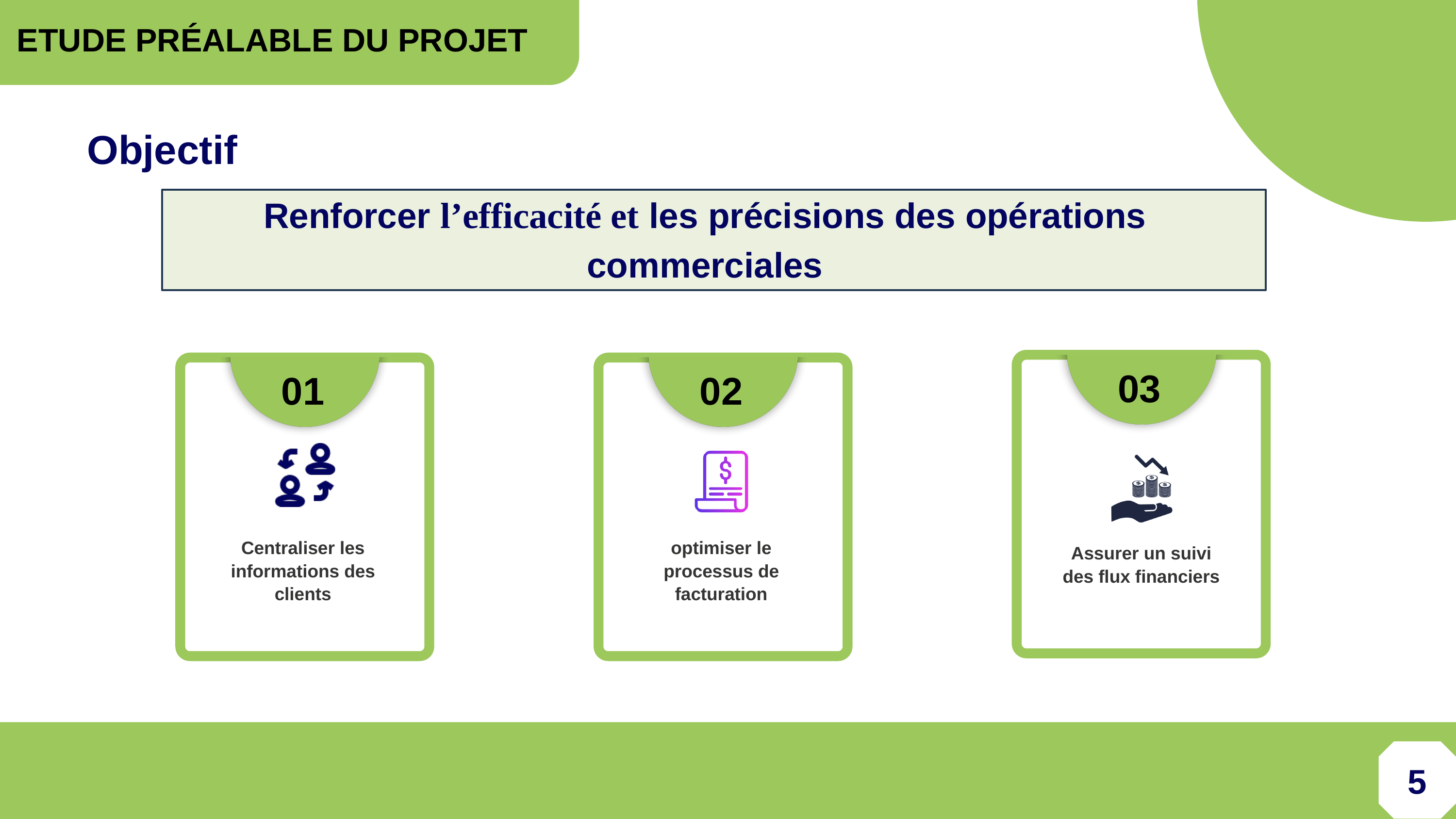

ETUDE PRÉALABLE DU PROJET
Objectif
Renforcer l’efficacité et les précisions des opérations commerciales

03
01
02

Centraliser les informations des clients
optimiser le processus de facturation
Assurer un suivi des flux financiers

5